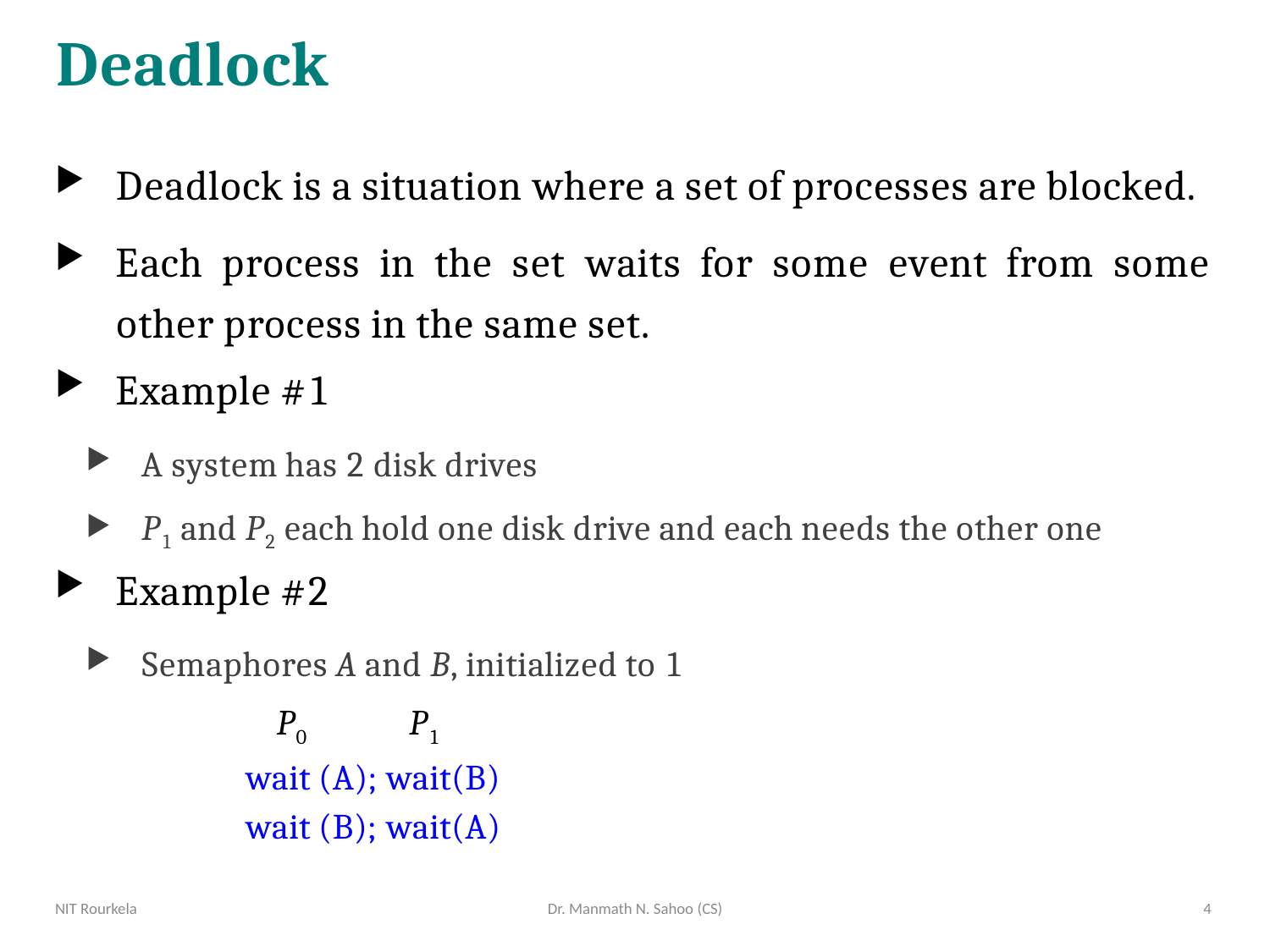

# Deadlock
Deadlock is a situation where a set of processes are blocked.
Each process in the set waits for some event from some other process in the same set.
Example #1
A system has 2 disk drives
P1 and P2 each hold one disk drive and each needs the other one
Example #2
Semaphores A and B, initialized to 1
    P0		   P1
wait (A);		wait(B)‏
wait (B);		wait(A)‏

NIT Rourkela
Dr. Manmath N. Sahoo (CS)
4